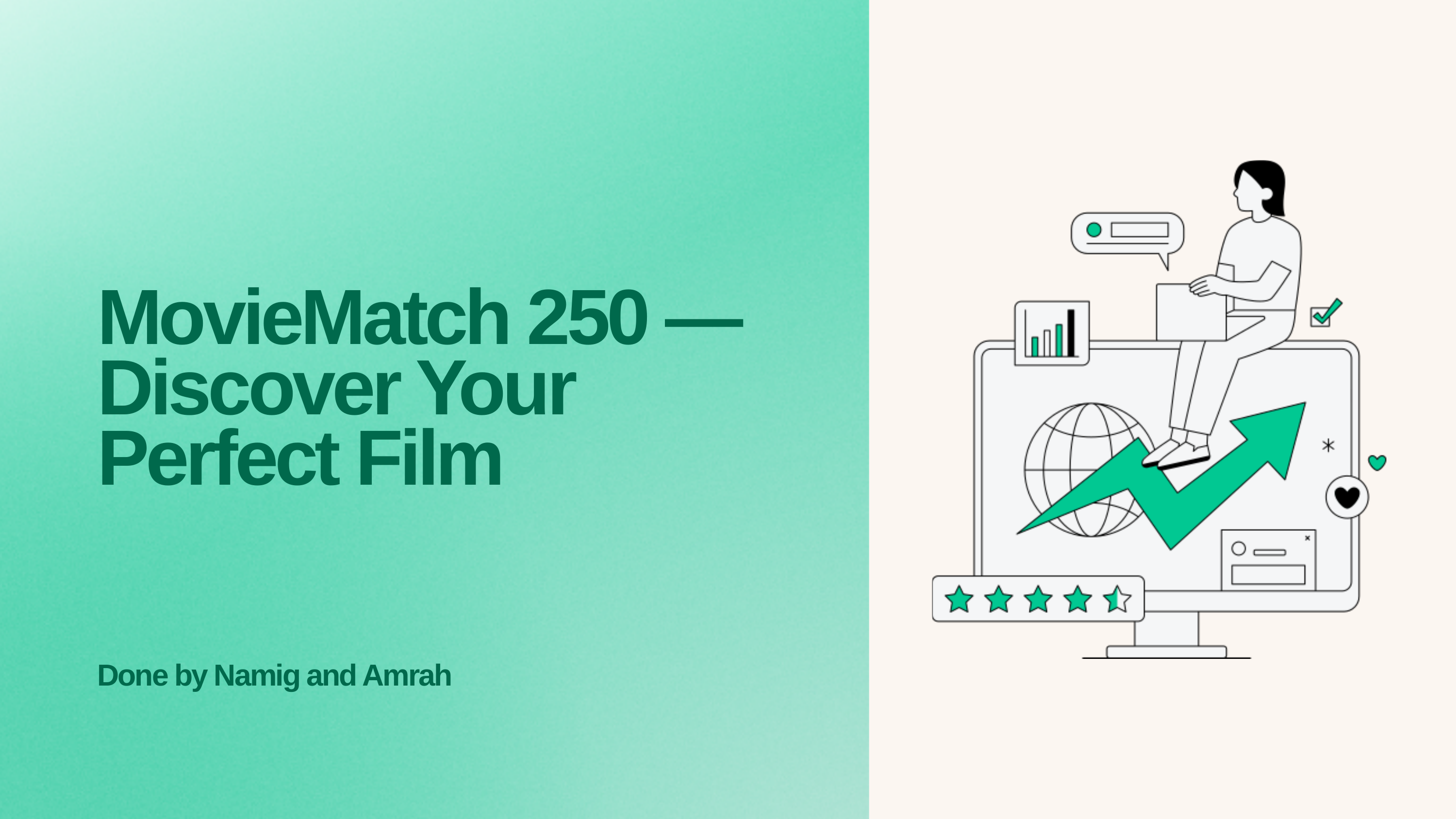

MovieMatch 250 — Discover Your Perfect Film
Done by Namig and Amrah